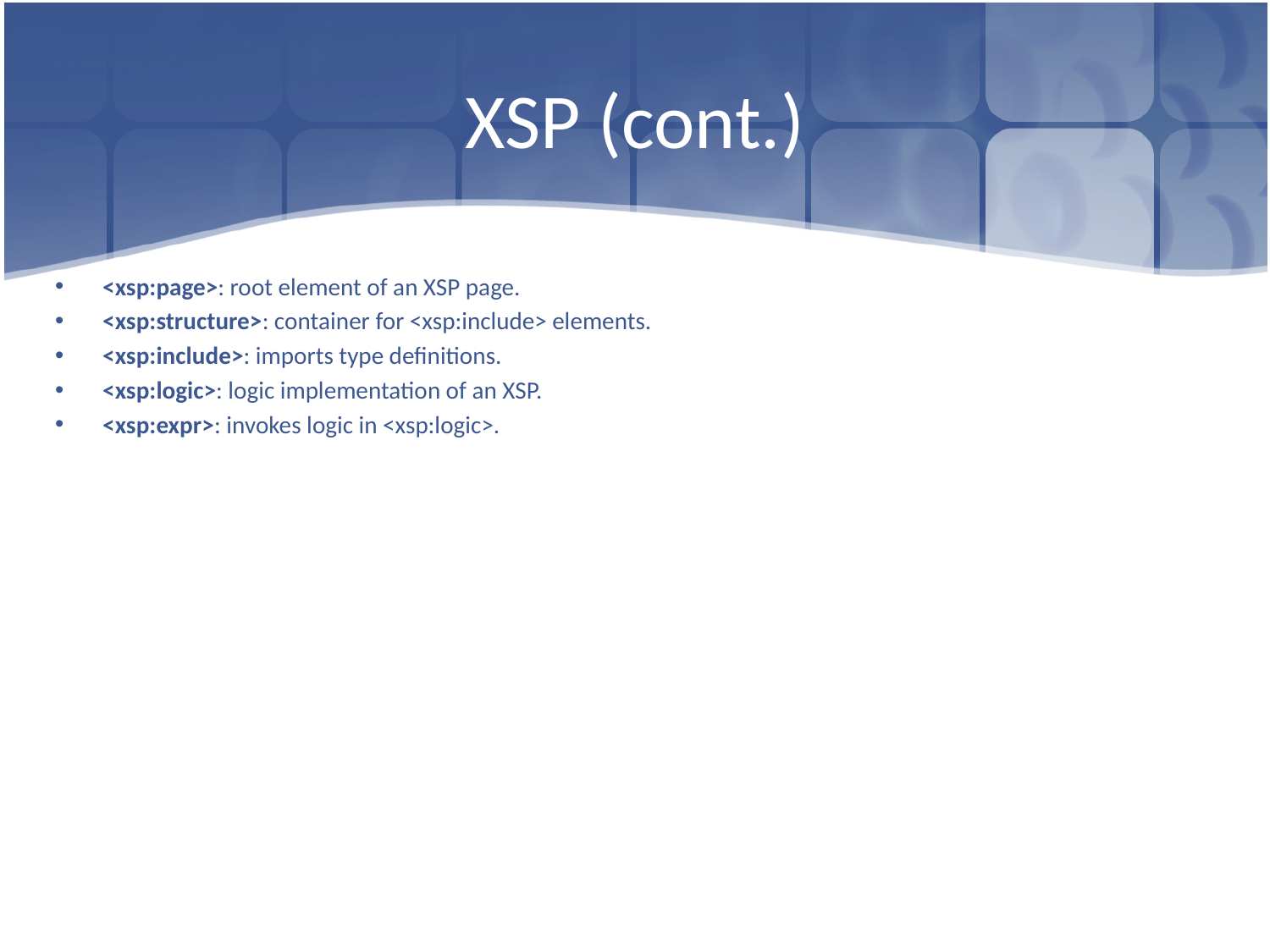

# XSP (cont.)
<xsp:page>: root element of an XSP page.
<xsp:structure>: container for <xsp:include> elements.
<xsp:include>: imports type definitions.
<xsp:logic>: logic implementation of an XSP.
<xsp:expr>: invokes logic in <xsp:logic>.